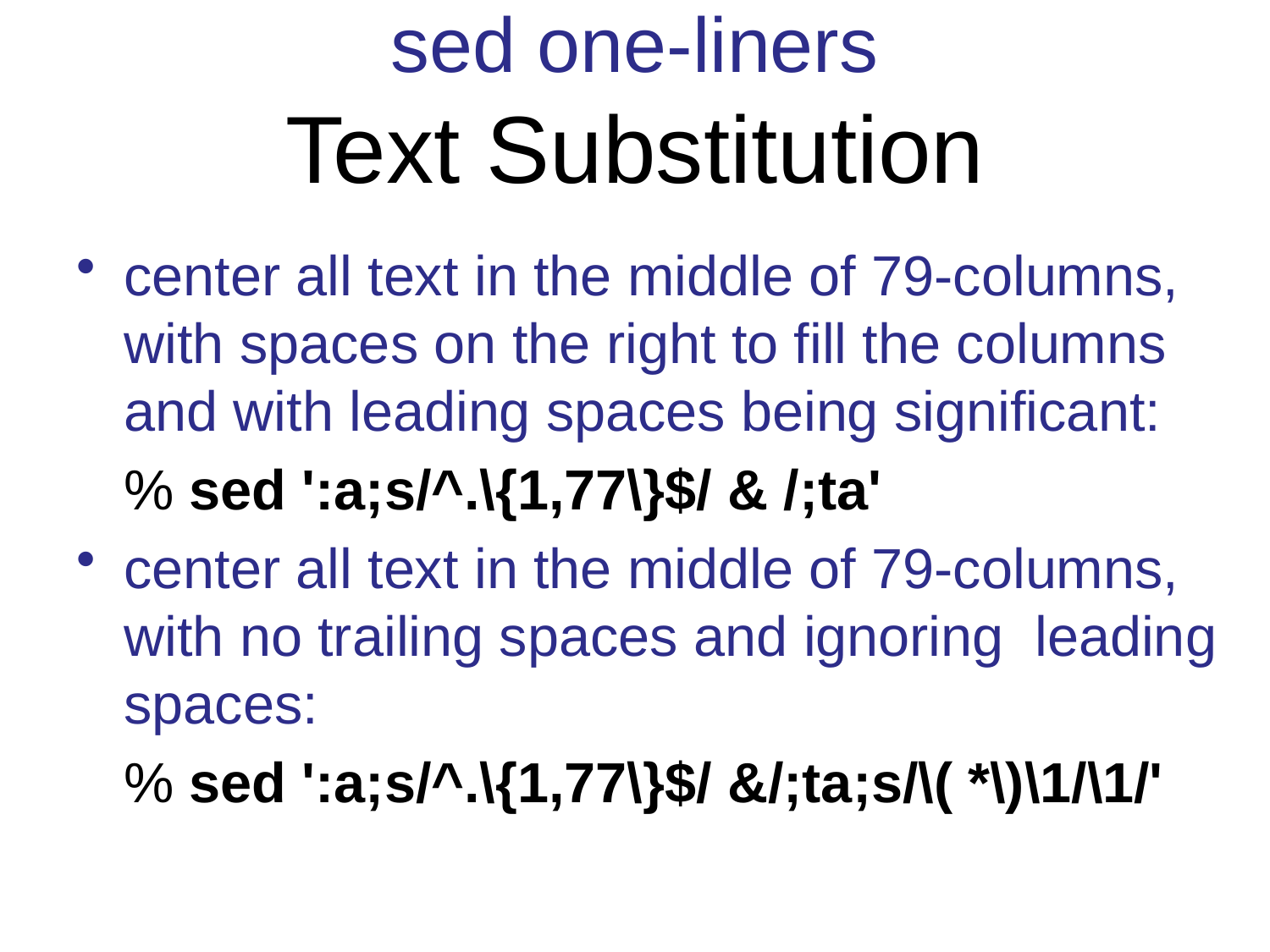

sed one-liners
Text Substitution
center all text in the middle of 79-columns, with spaces on the right to fill the columns and with leading spaces being significant:
	% sed ':a;s/^.\{1,77\}$/ & /;ta'
center all text in the middle of 79-columns, with no trailing spaces and ignoring  leading spaces:
	% sed ':a;s/^.\{1,77\}$/ &/;ta;s/\( *\)\1/\1/'